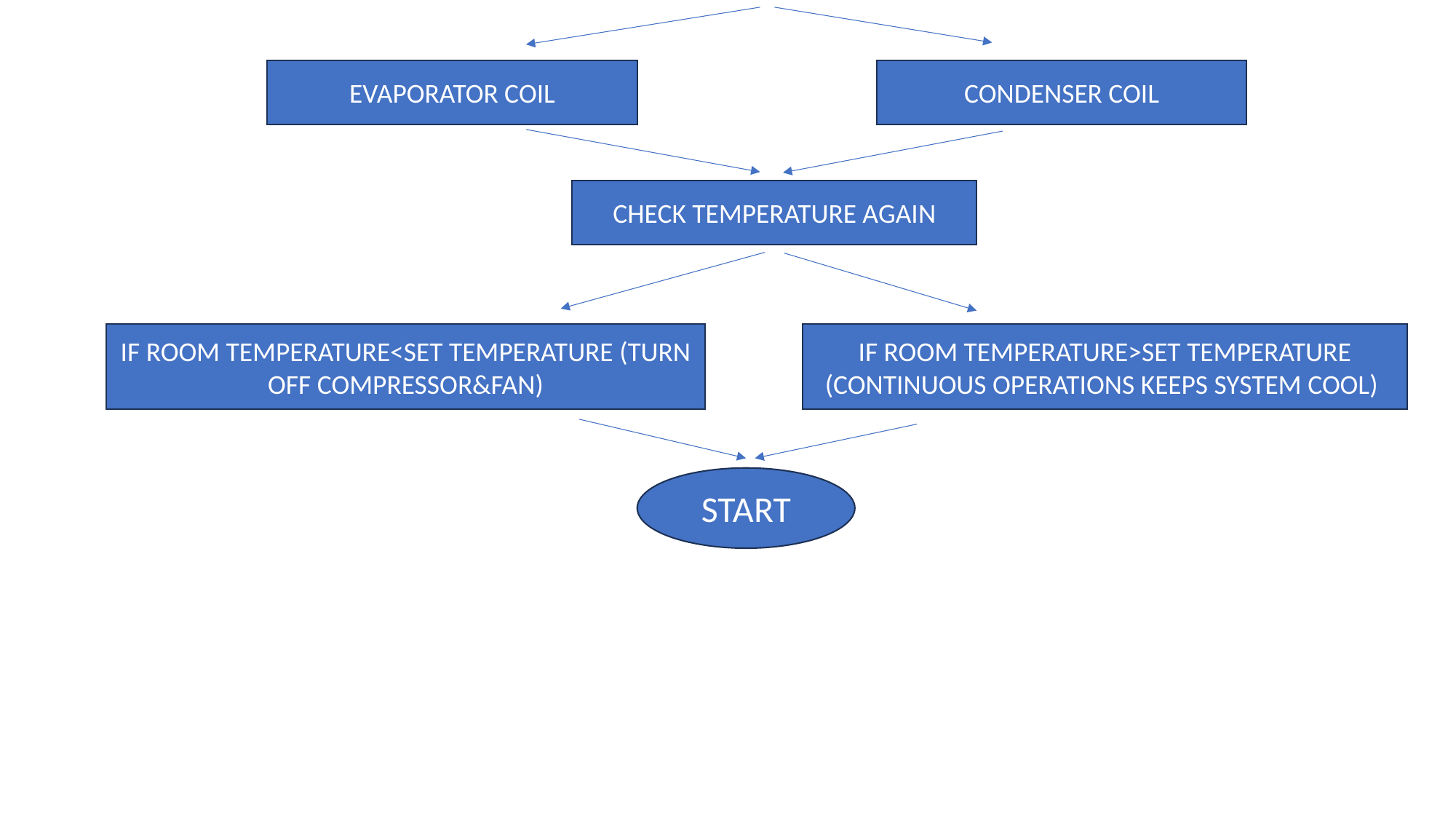

EVAPORATOR COIL
CONDENSER COIL
CHECK TEMPERATURE AGAIN
IF ROOM TEMPERATURE>SET TEMPERATURE (CONTINUOUS OPERATIONS KEEPS SYSTEM COOL)
IF ROOM TEMPERATURE<SET TEMPERATURE (TURN OFF COMPRESSOR&FAN)
START